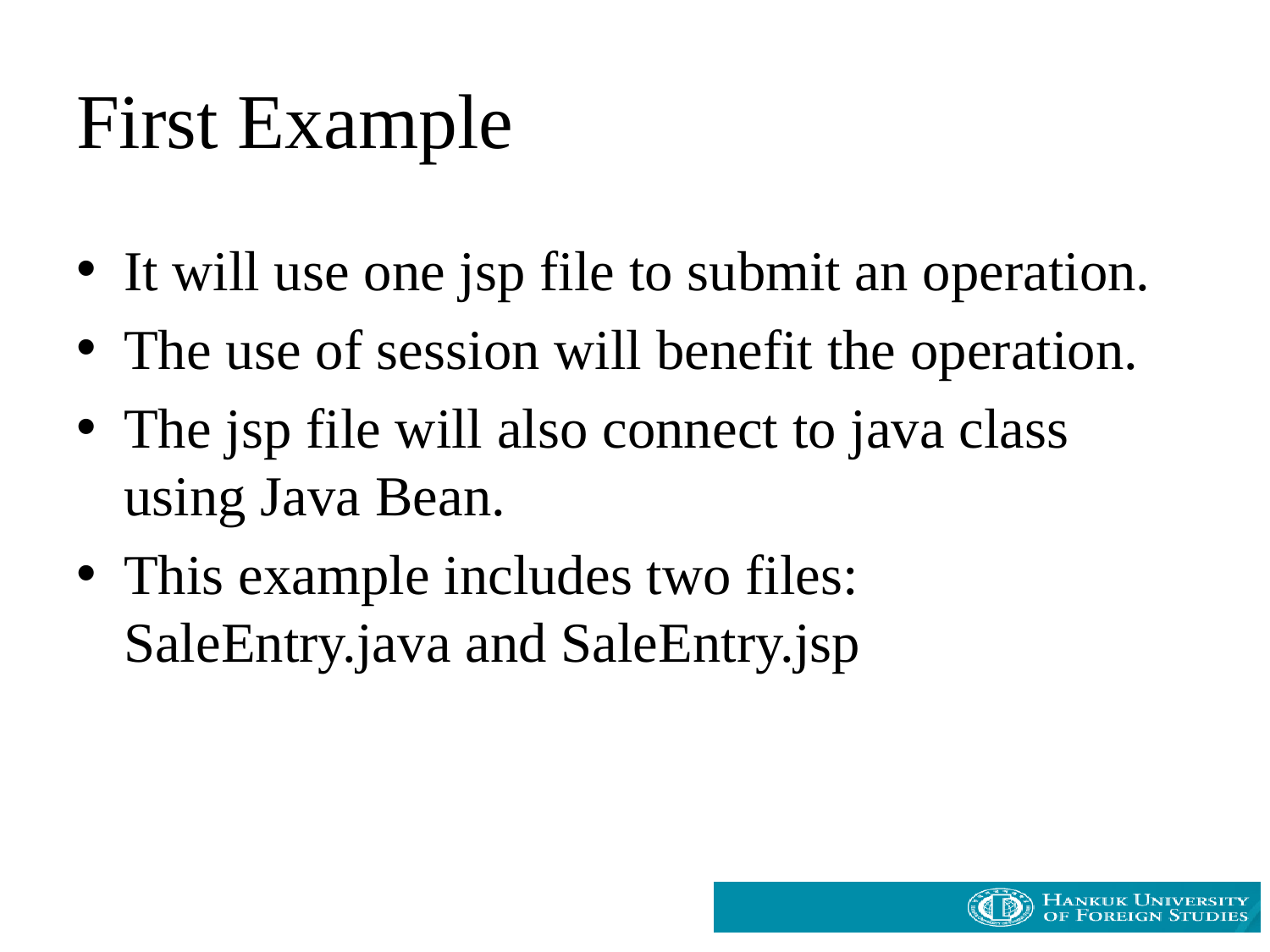

# First Example
It will use one jsp file to submit an operation.
The use of session will benefit the operation.
The jsp file will also connect to java class using Java Bean.
This example includes two files: SaleEntry.java and SaleEntry.jsp